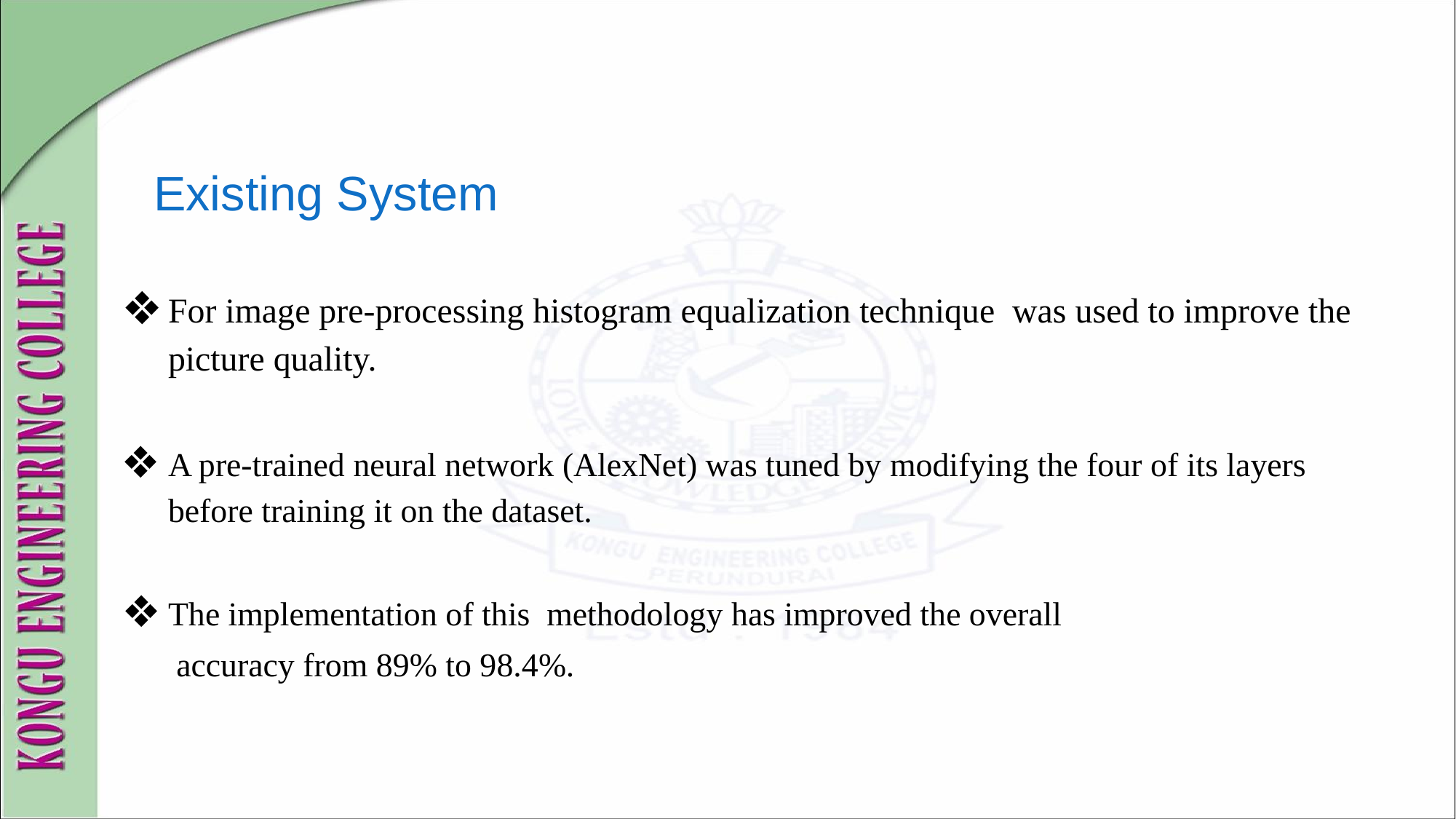

# Existing System

For image pre-processing histogram equalization technique  was used to improve the picture quality.

A pre-trained neural network (AlexNet) was tuned by modifying the four of its layers before training it on the dataset.

The implementation of this  methodology has improved the overall
 accuracy from 89% to 98.4%.